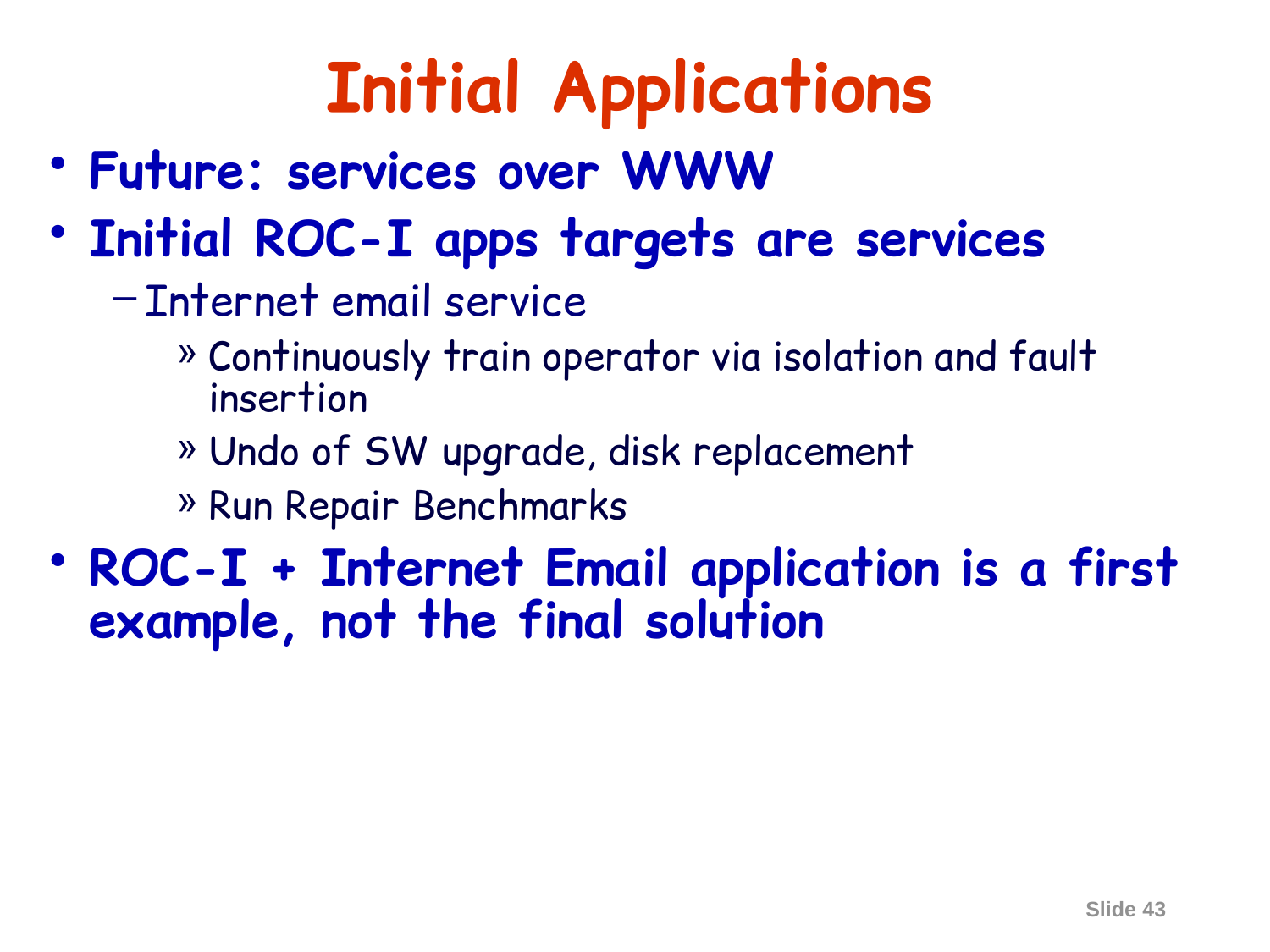

# Initial Applications
Future: services over WWW
Initial ROC-I apps targets are services
Internet email service
Continuously train operator via isolation and fault insertion
Undo of SW upgrade, disk replacement
Run Repair Benchmarks
ROC-I + Internet Email application is a first example, not the final solution